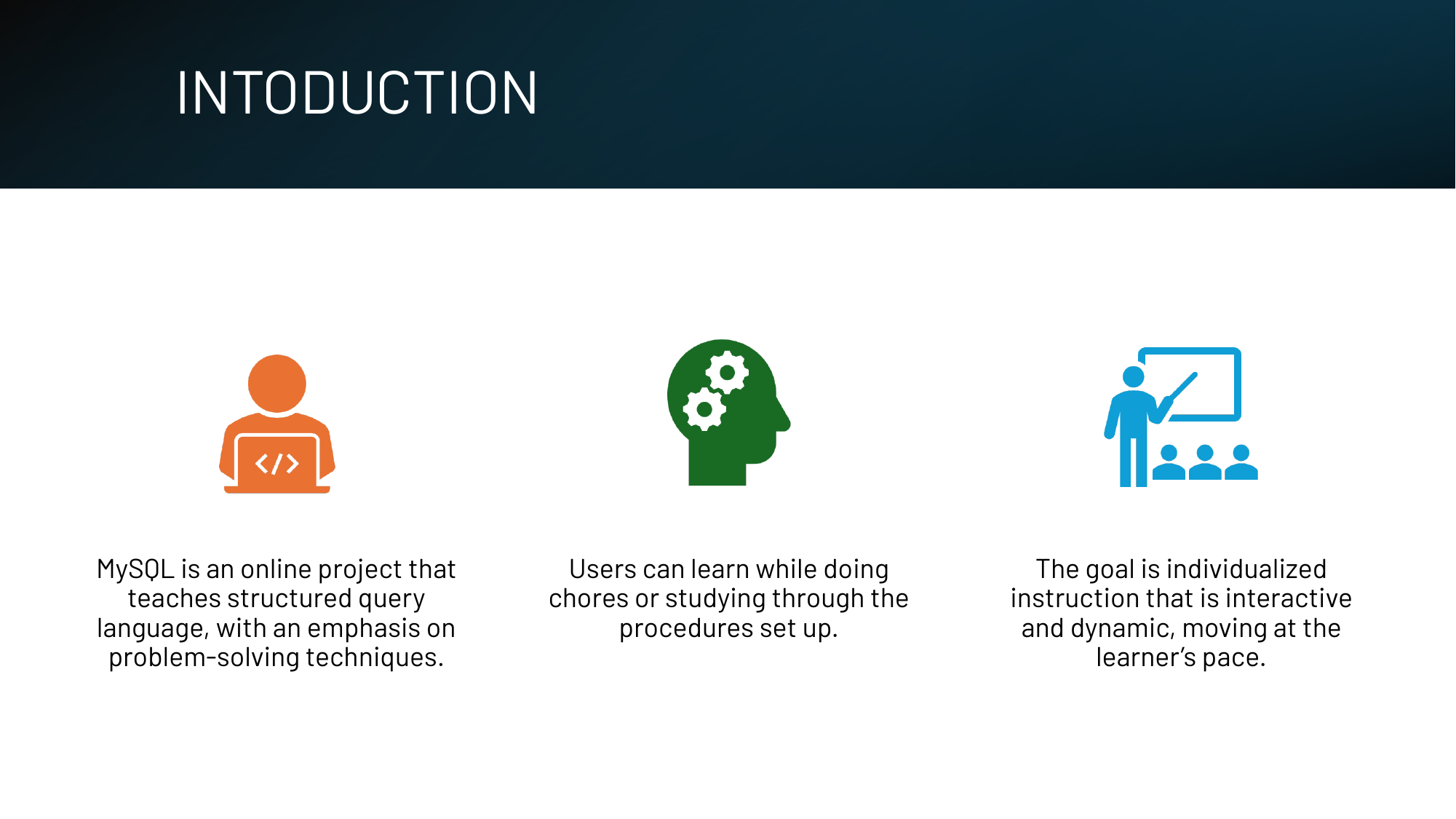

# INTODUCTION
MySQL is an online project that teaches structured query language, with an emphasis on problem-solving techniques.
Users can learn while doing chores or studying through the procedures set up.
The goal is individualized instruction that is interactive and dynamic, moving at the learner’s pace.